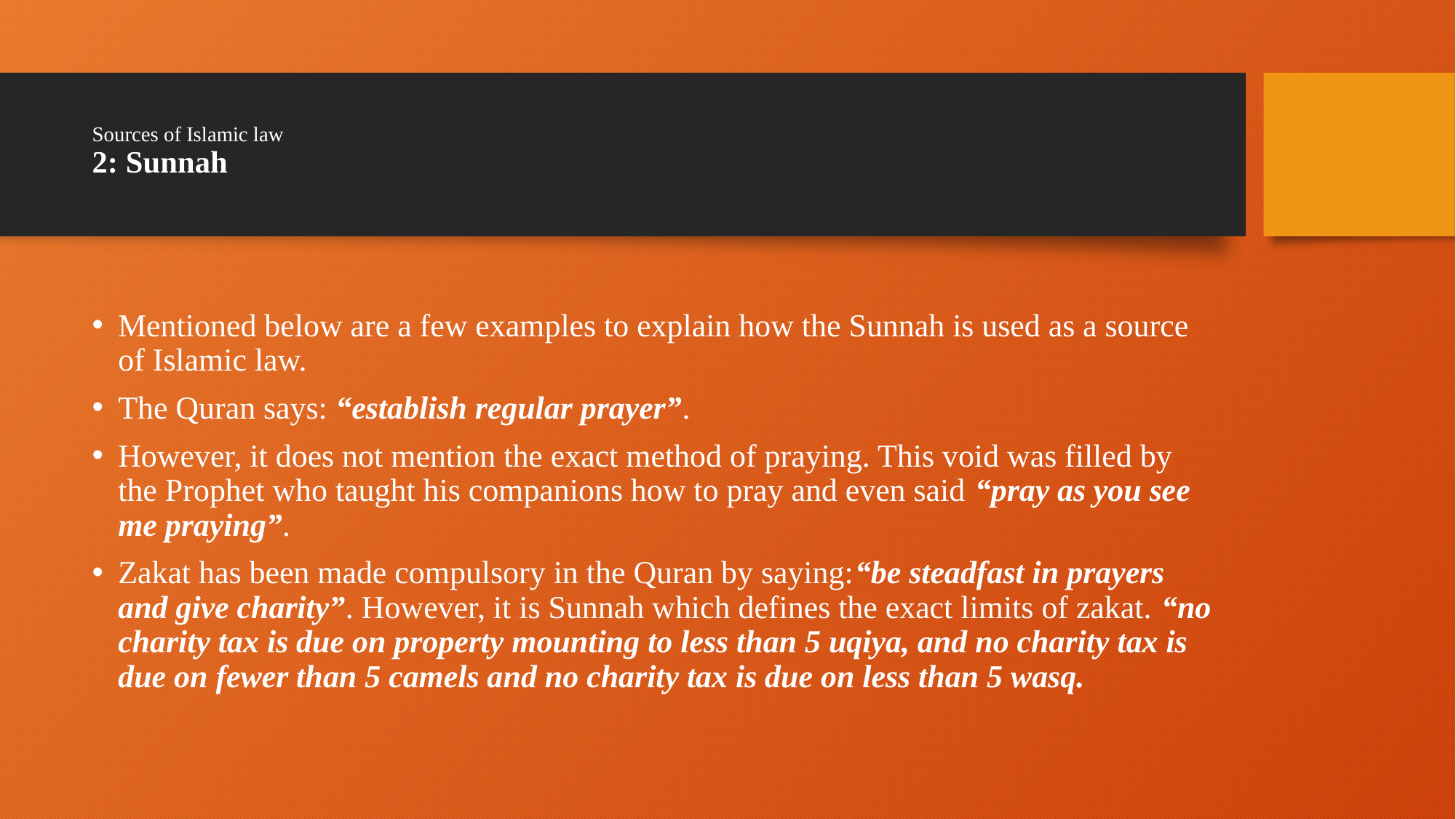

# Sources of Islamic law 2: Sunnah

Mentioned below are a few examples to explain how the Sunnah is used as a source of Islamic law.
The Quran says: “establish regular prayer”.
However, it does not mention the exact method of praying. This void was filled by the Prophet who taught his companions how to pray and even said “pray as you see me praying”.
Zakat has been made compulsory in the Quran by saying:“be steadfast in prayers and give charity”. However, it is Sunnah which defines the exact limits of zakat. “no charity tax is due on property mounting to less than 5 uqiya, and no charity tax is due on fewer than 5 camels and no charity tax is due on less than 5 wasq.